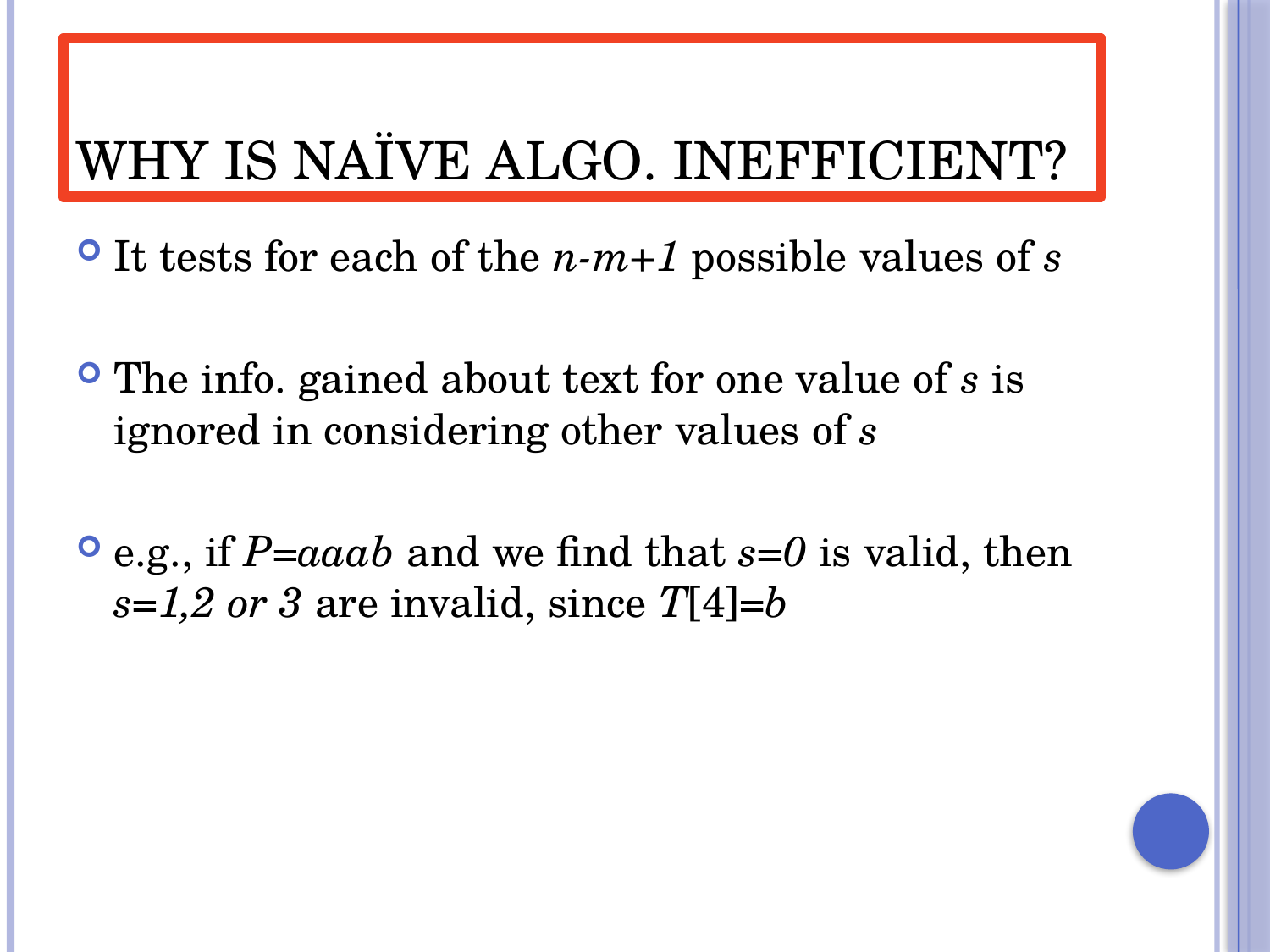

# Why is naïve algo. inefficient?
It tests for each of the n-m+1 possible values of s

The info. gained about text for one value of s is ignored in considering other values of s

e.g., if P=aaab and we find that s=0 is valid, then s=1,2 or 3 are invalid, since T[4]=b